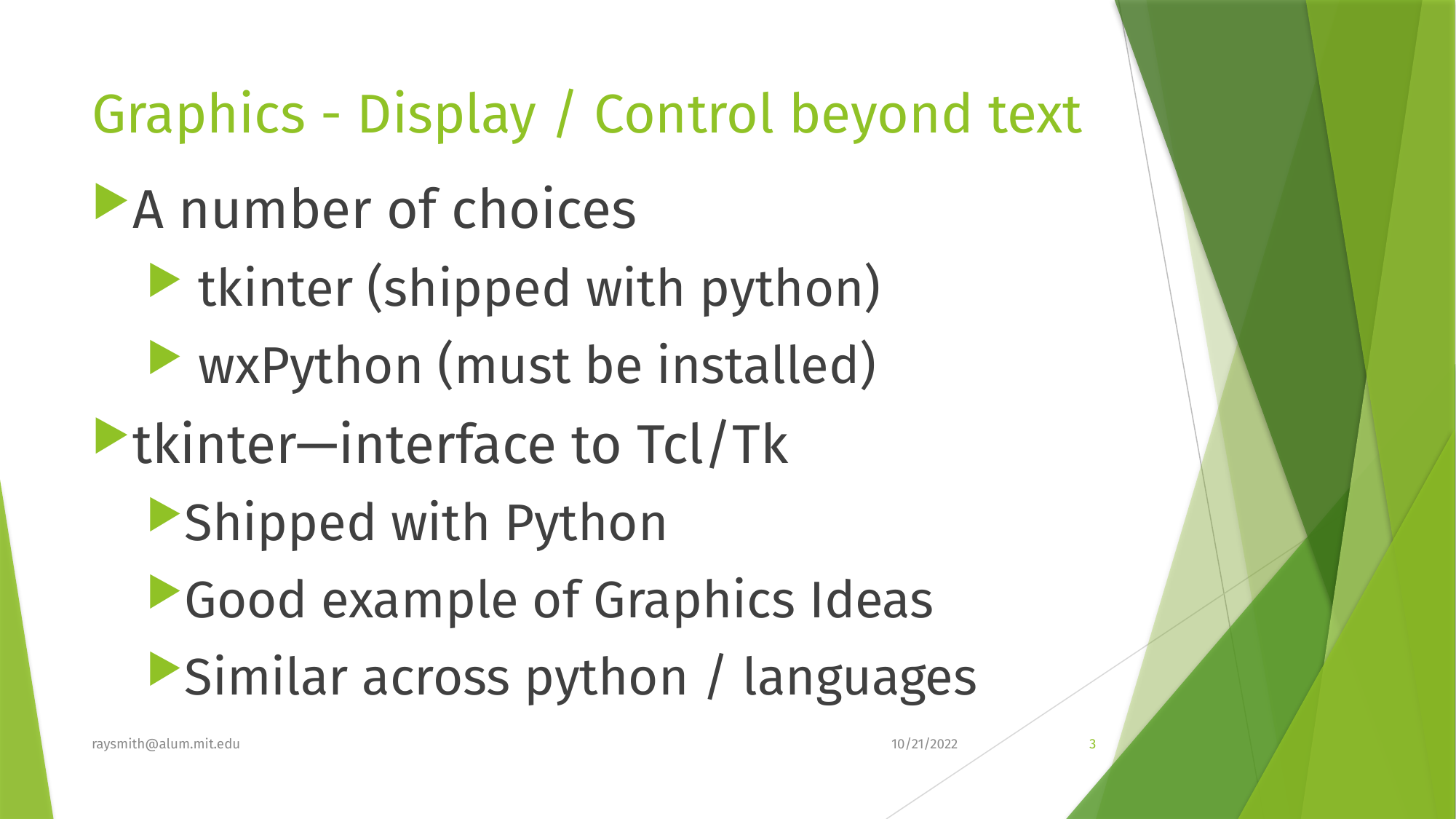

# Graphics - Display / Control beyond text
A number of choices
 tkinter (shipped with python)
 wxPython (must be installed)
tkinter—interface to Tcl/Tk
Shipped with Python
Good example of Graphics Ideas
Similar across python / languages

raysmith@alum.mit.edu
10/21/2022
3